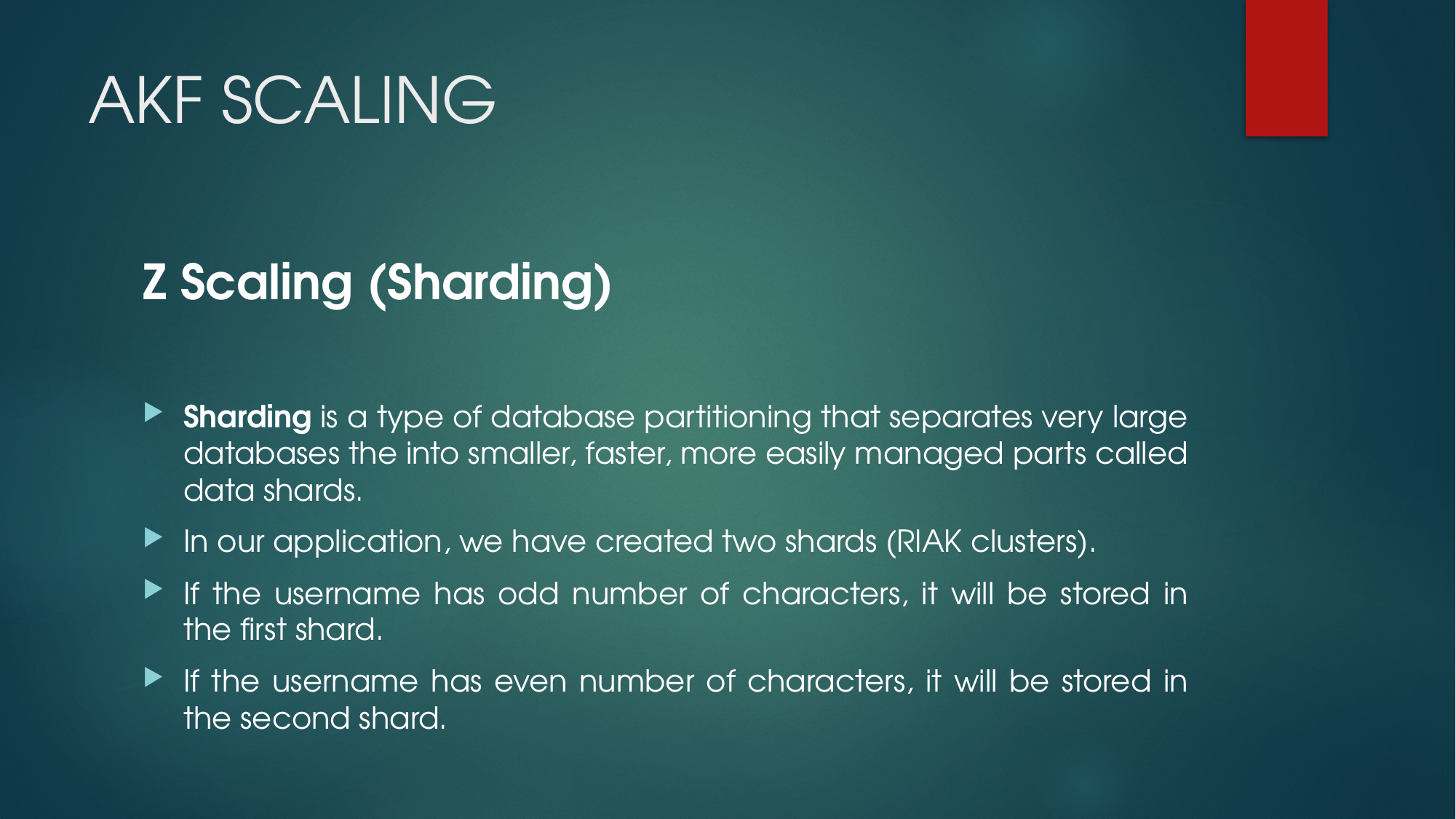

# AKF SCALING
Z Scaling (Sharding)

Sharding is a type of database partitioning that separates very large databases the into smaller, faster, more easily managed parts called data shards.
In our application, we have created two shards (RIAK clusters).
If the username has odd number of characters, it will be stored in the first shard.
If the username has even number of characters, it will be stored in the second shard.